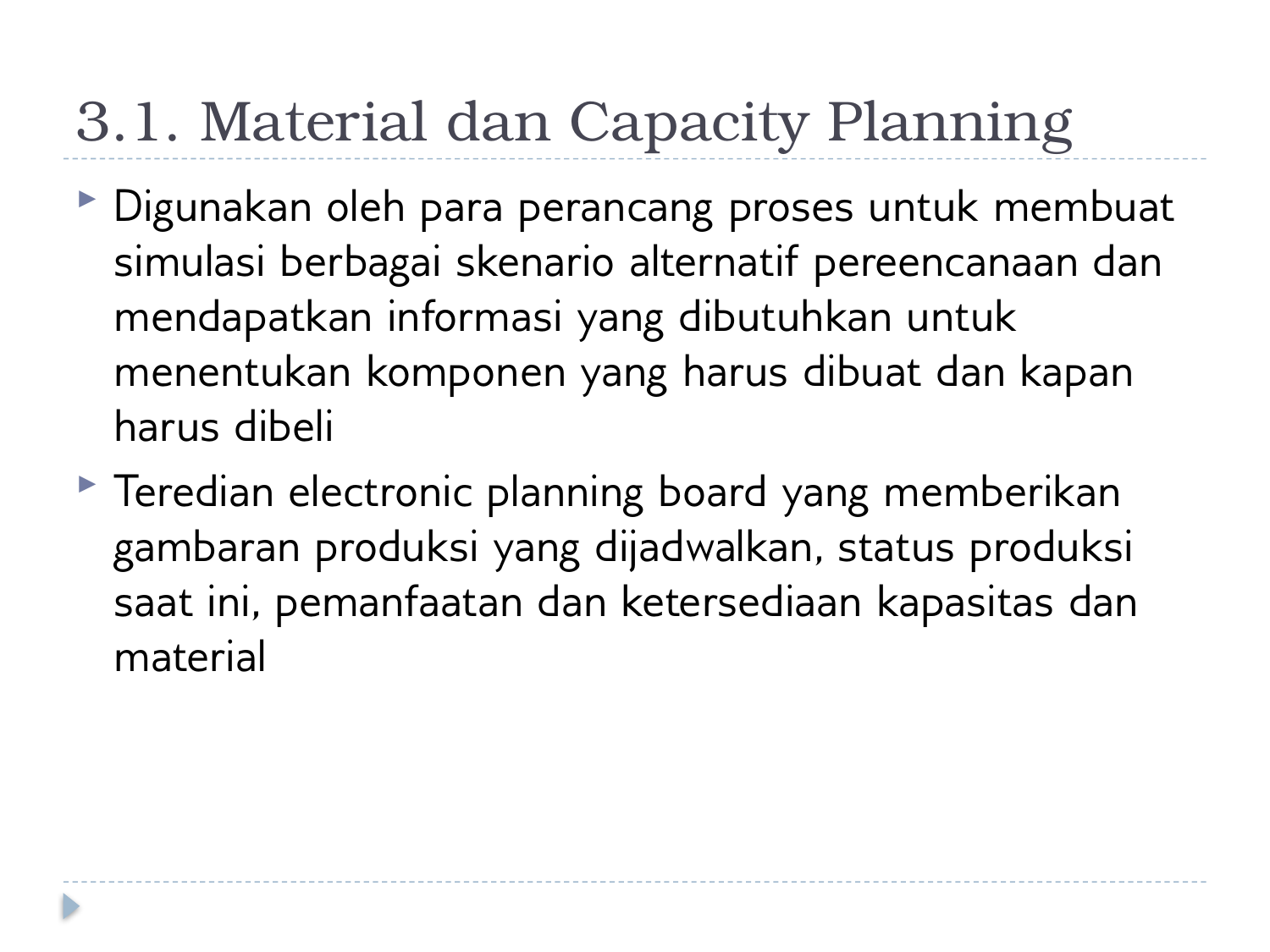

# 3.1. Material dan Capacity Planning
Digunakan oleh para perancang proses untuk membuat simulasi berbagai skenario alternatif pereencanaan dan mendapatkan informasi yang dibutuhkan untuk menentukan komponen yang harus dibuat dan kapan harus dibeli
Teredian electronic planning board yang memberikan gambaran produksi yang dijadwalkan, status produksi saat ini, pemanfaatan dan ketersediaan kapasitas dan material